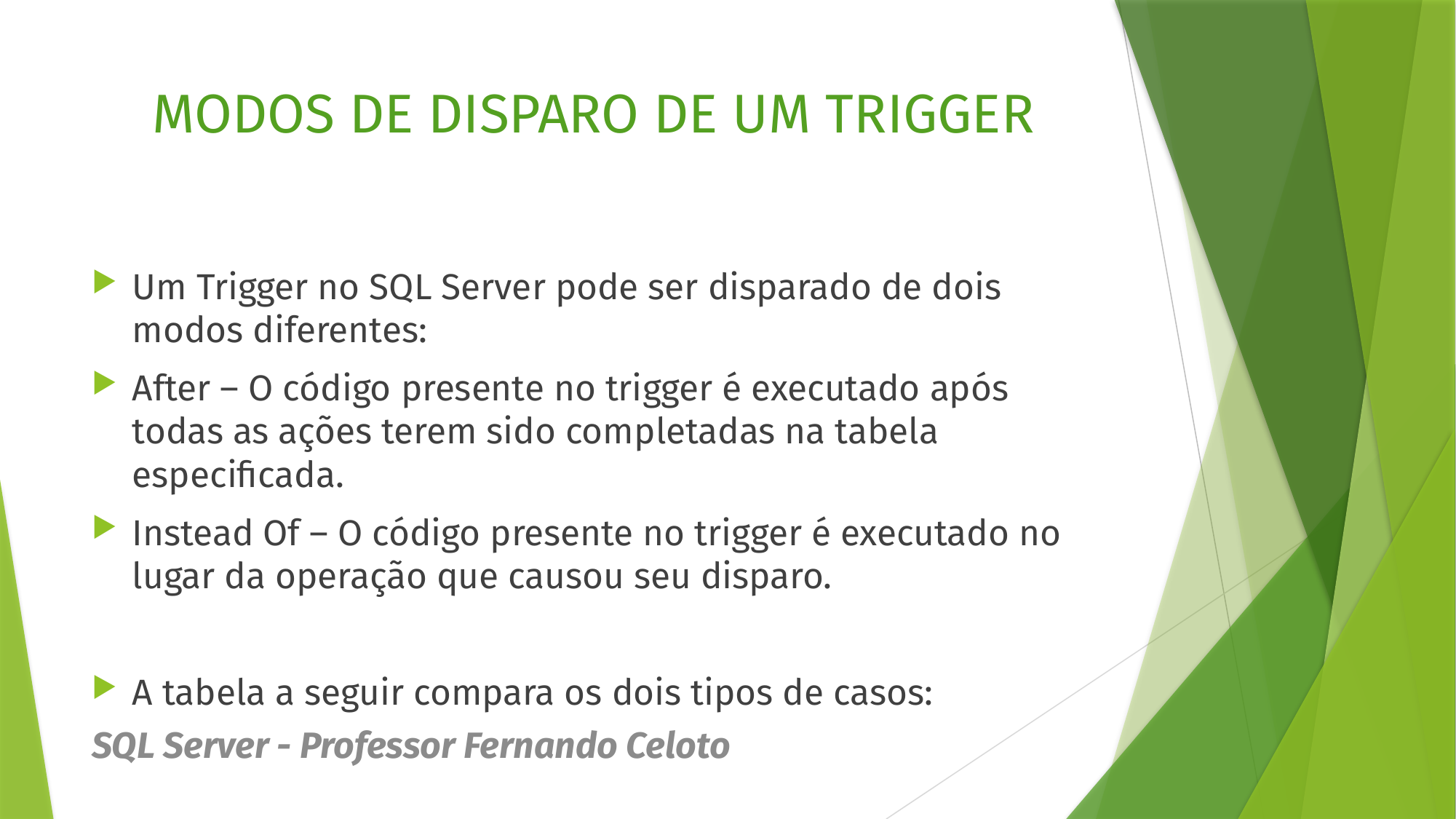

# MODOS DE DISPARO DE UM TRIGGER
Um Trigger no SQL Server pode ser disparado de dois modos diferentes:
After – O código presente no trigger é executado após todas as ações terem sido completadas na tabela especificada.
Instead Of – O código presente no trigger é executado no lugar da operação que causou seu disparo.

A tabela a seguir compara os dois tipos de casos:

SQL Server - Professor Fernando Celoto